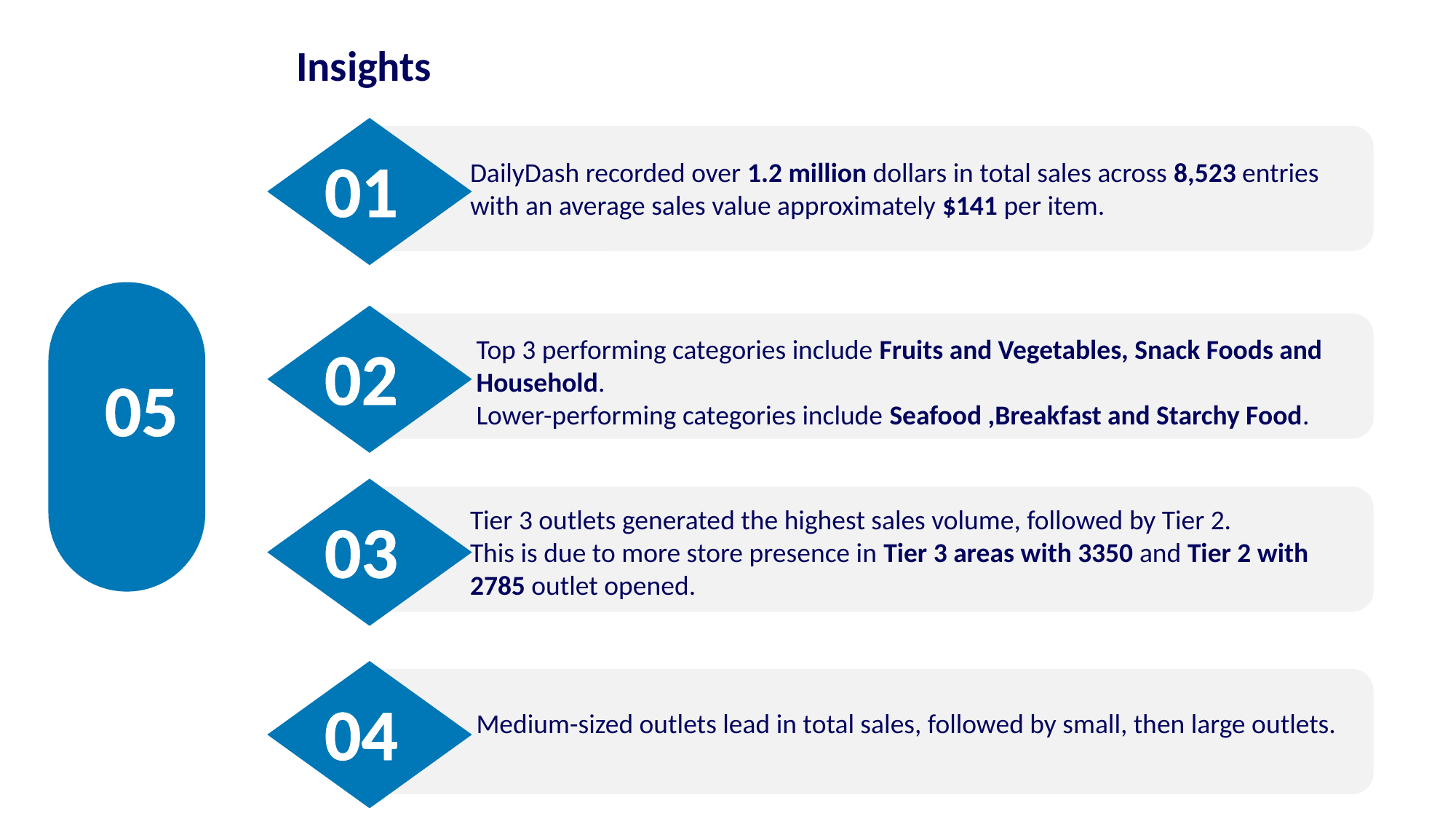

Insights

01
DailyDash recorded over 1.2 million dollars in total sales across 8,523 entries with an average sales value approximately $141 per item.

02
Top 3 performing categories include Fruits and Vegetables, Snack Foods and Household.
Lower-performing categories include Seafood ,Breakfast and Starchy Food.
05

Tier 3 outlets generated the highest sales volume, followed by Tier 2.
This is due to more store presence in Tier 3 areas with 3350 and Tier 2 with 2785 outlet opened.
03

04
Medium-sized outlets lead in total sales, followed by small, then large outlets.